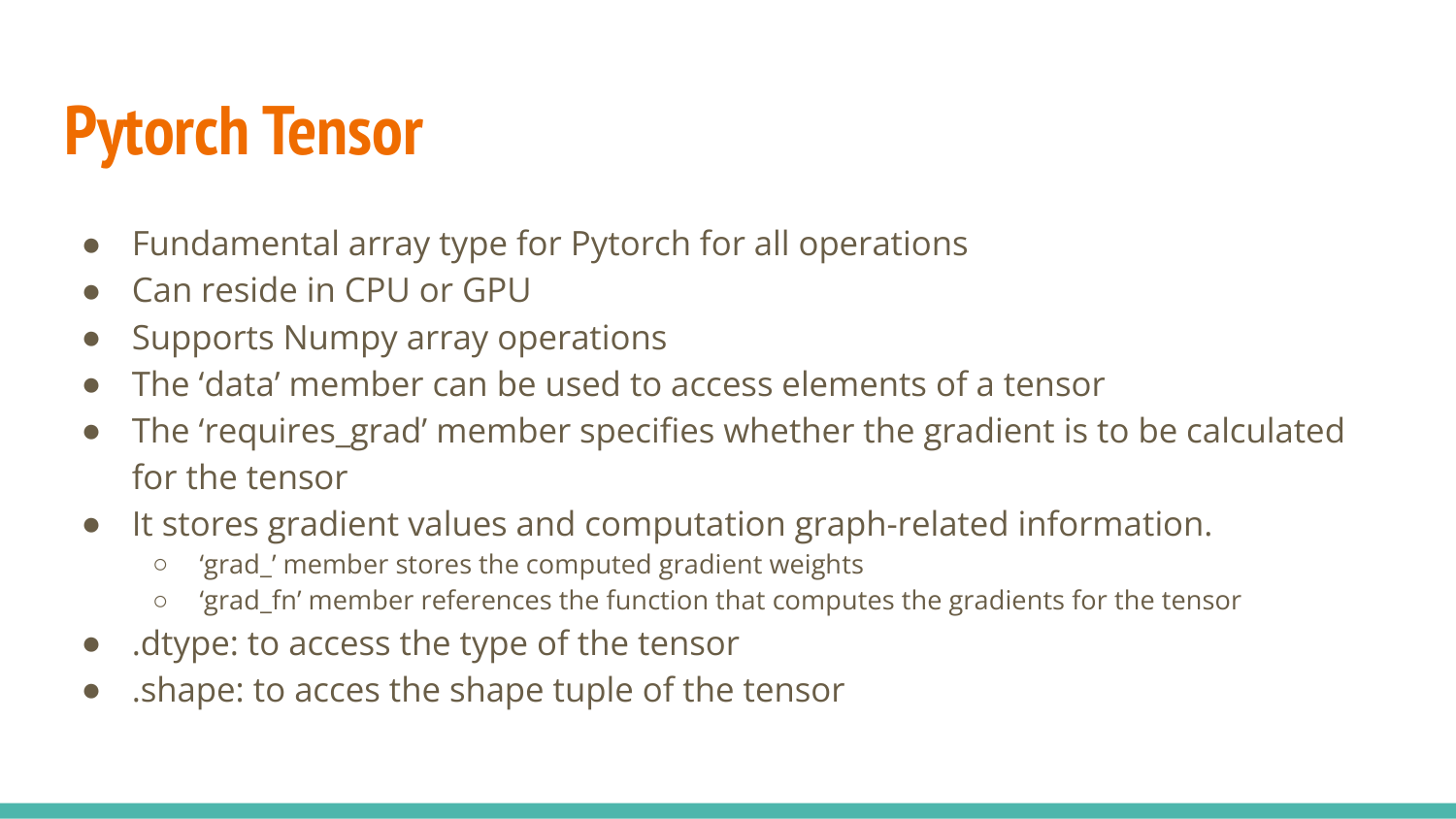

# Pytorch Tensor
Fundamental array type for Pytorch for all operations
Can reside in CPU or GPU
Supports Numpy array operations
The ‘data’ member can be used to access elements of a tensor
The ‘requires_grad’ member specifies whether the gradient is to be calculated for the tensor
It stores gradient values and computation graph-related information.
‘grad_’ member stores the computed gradient weights
‘grad_fn’ member references the function that computes the gradients for the tensor
.dtype: to access the type of the tensor
.shape: to acces the shape tuple of the tensor